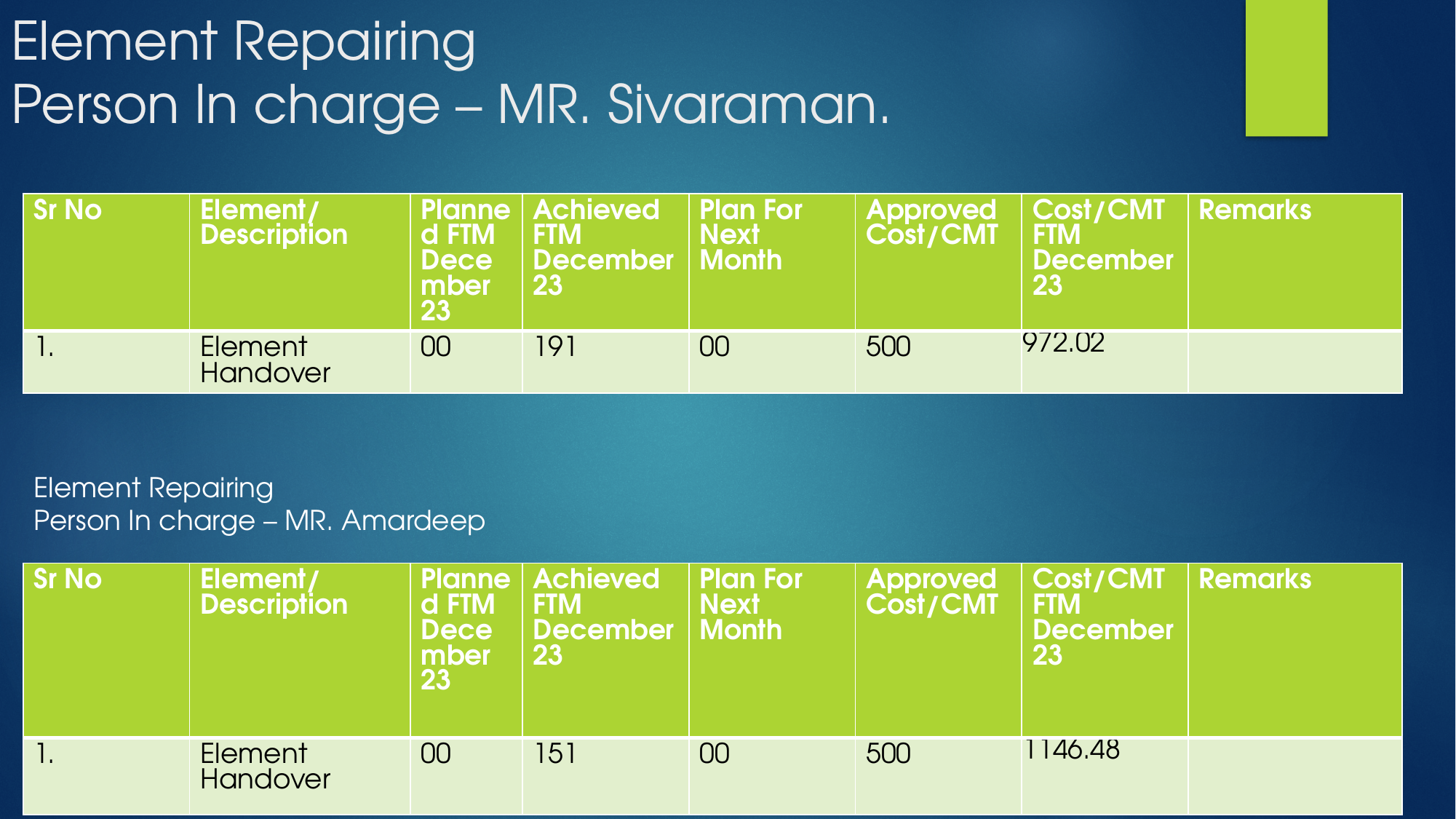

# Element Repairing Person In charge – MR. Sivaraman.
| Sr No | Element/Description | Planned FTM December 23 | Achieved FTM December 23 | Plan For Next Month | Approved Cost/CMT | Cost/CMT FTM December 23 | Remarks |
| --- | --- | --- | --- | --- | --- | --- | --- |
| 1. | Element Handover | 00 | 191 | 00 | 500 | 972.02 |  |
Element Repairing
Person In charge – MR. Amardeep
| Sr No | Element/Description | Planned FTM December 23 | Achieved FTM December 23 | Plan For Next Month | Approved Cost/CMT | Cost/CMT FTM December 23 | Remarks |
| --- | --- | --- | --- | --- | --- | --- | --- |
| 1. | Element Handover | 00 | 151 | 00 | 500 | 1146.48 |  |